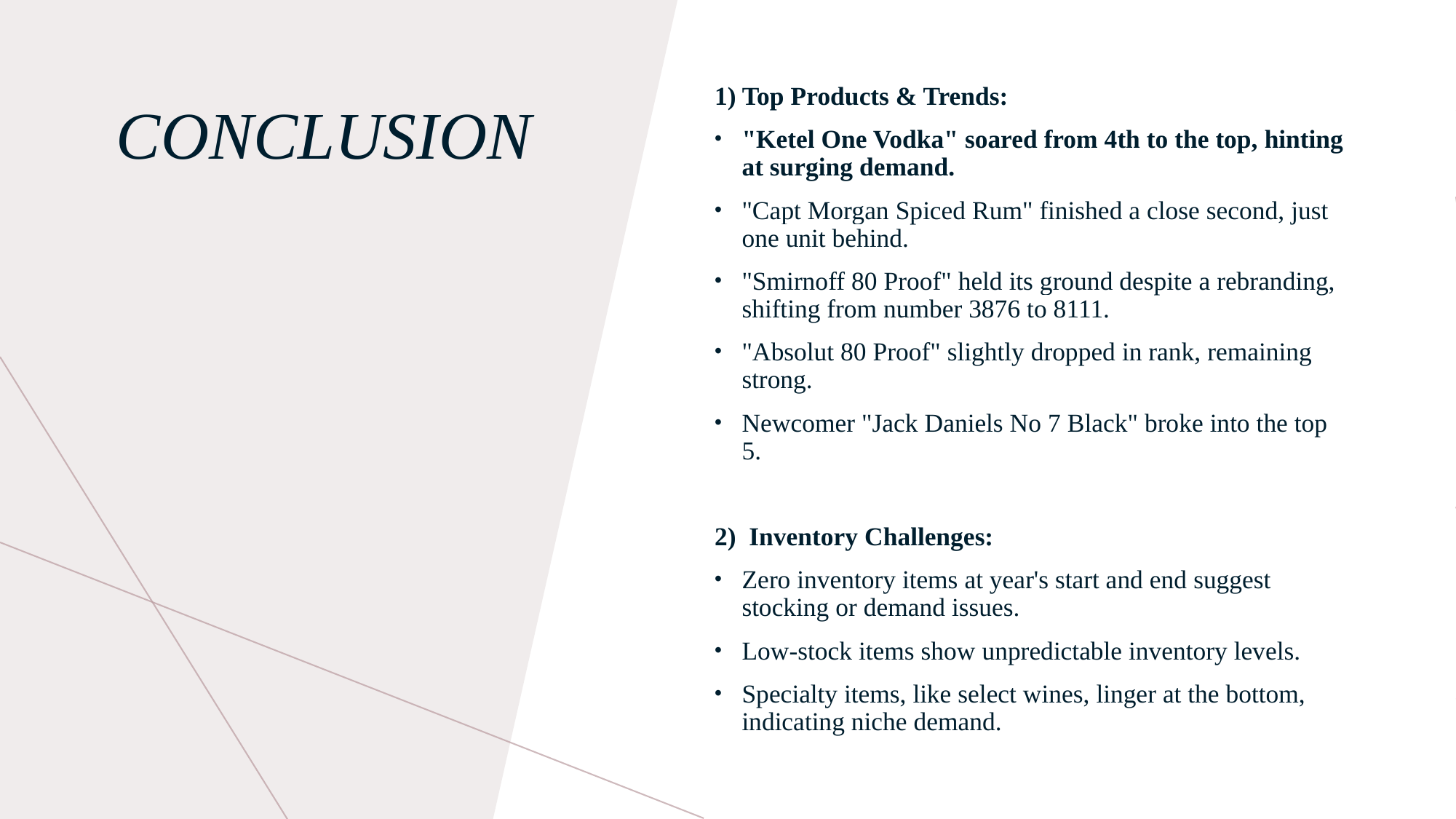

1) Top Products & Trends:
"Ketel One Vodka" soared from 4th to the top, hinting at surging demand.
"Capt Morgan Spiced Rum" finished a close second, just one unit behind.
"Smirnoff 80 Proof" held its ground despite a rebranding, shifting from number 3876 to 8111.
"Absolut 80 Proof" slightly dropped in rank, remaining strong.
Newcomer "Jack Daniels No 7 Black" broke into the top 5.

2)  Inventory Challenges:
Zero inventory items at year's start and end suggest stocking or demand issues.
Low-stock items show unpredictable inventory levels.
Specialty items, like select wines, linger at the bottom, indicating niche demand.
# Conclusion